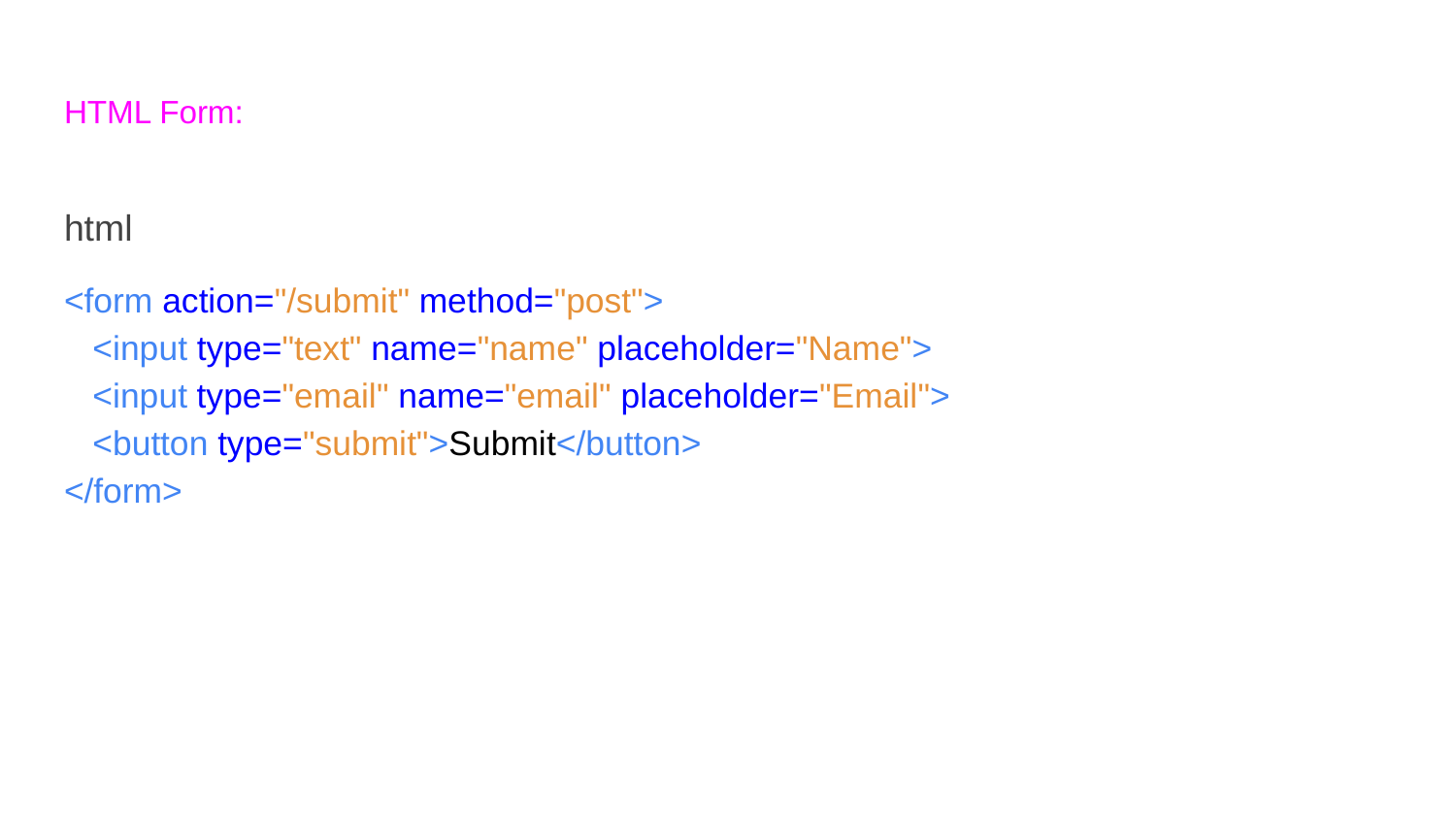

# HTML Form:
html
<form action="/submit" method="post">
   <input type="text" name="name" placeholder="Name">
   <input type="email" name="email" placeholder="Email">
   <button type="submit">Submit</button>
</form>